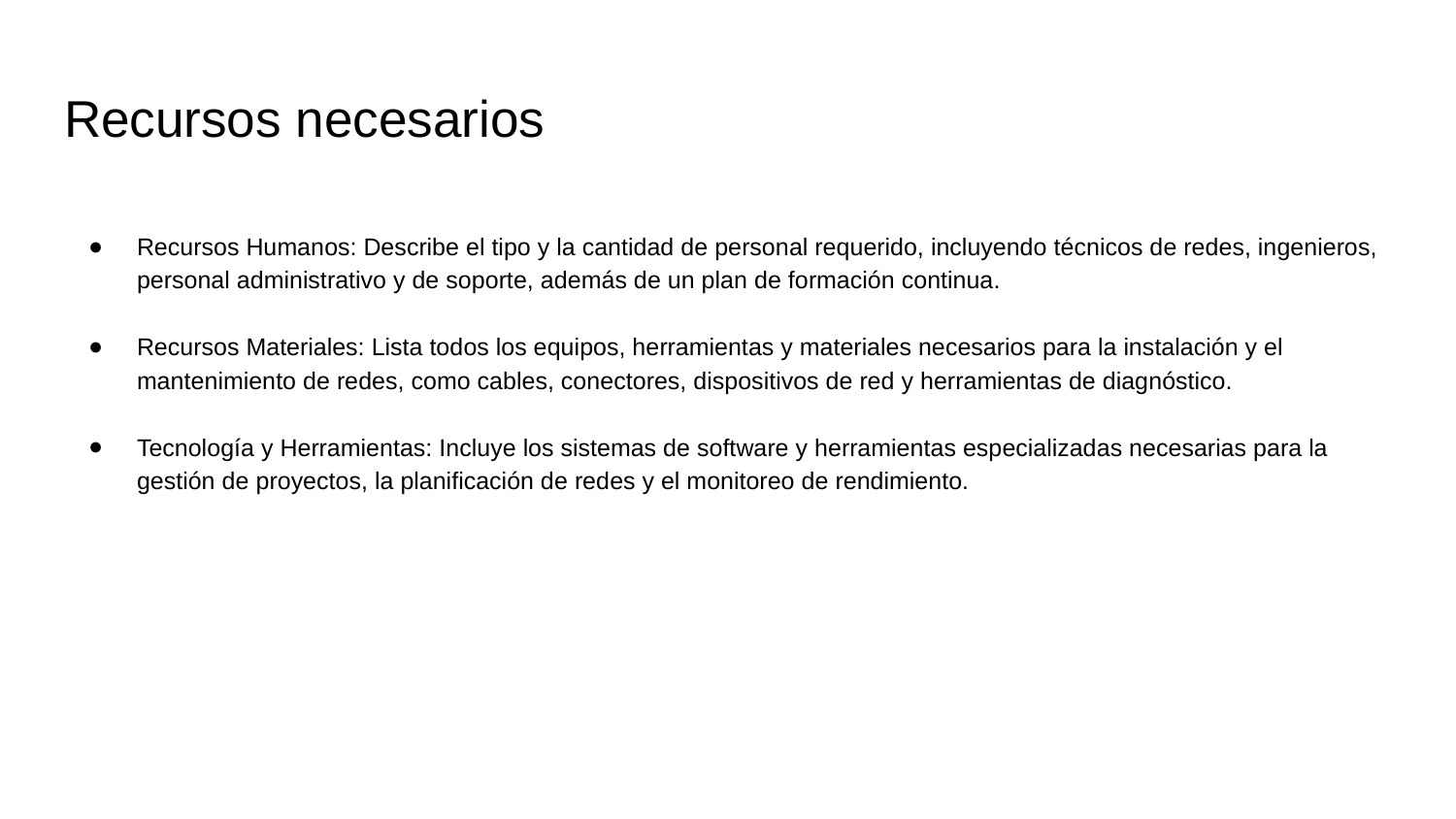

# Recursos necesarios

Recursos Humanos: Describe el tipo y la cantidad de personal requerido, incluyendo técnicos de redes, ingenieros, personal administrativo y de soporte, además de un plan de formación continua.

Recursos Materiales: Lista todos los equipos, herramientas y materiales necesarios para la instalación y el mantenimiento de redes, como cables, conectores, dispositivos de red y herramientas de diagnóstico.

Tecnología y Herramientas: Incluye los sistemas de software y herramientas especializadas necesarias para la gestión de proyectos, la planificación de redes y el monitoreo de rendimiento.